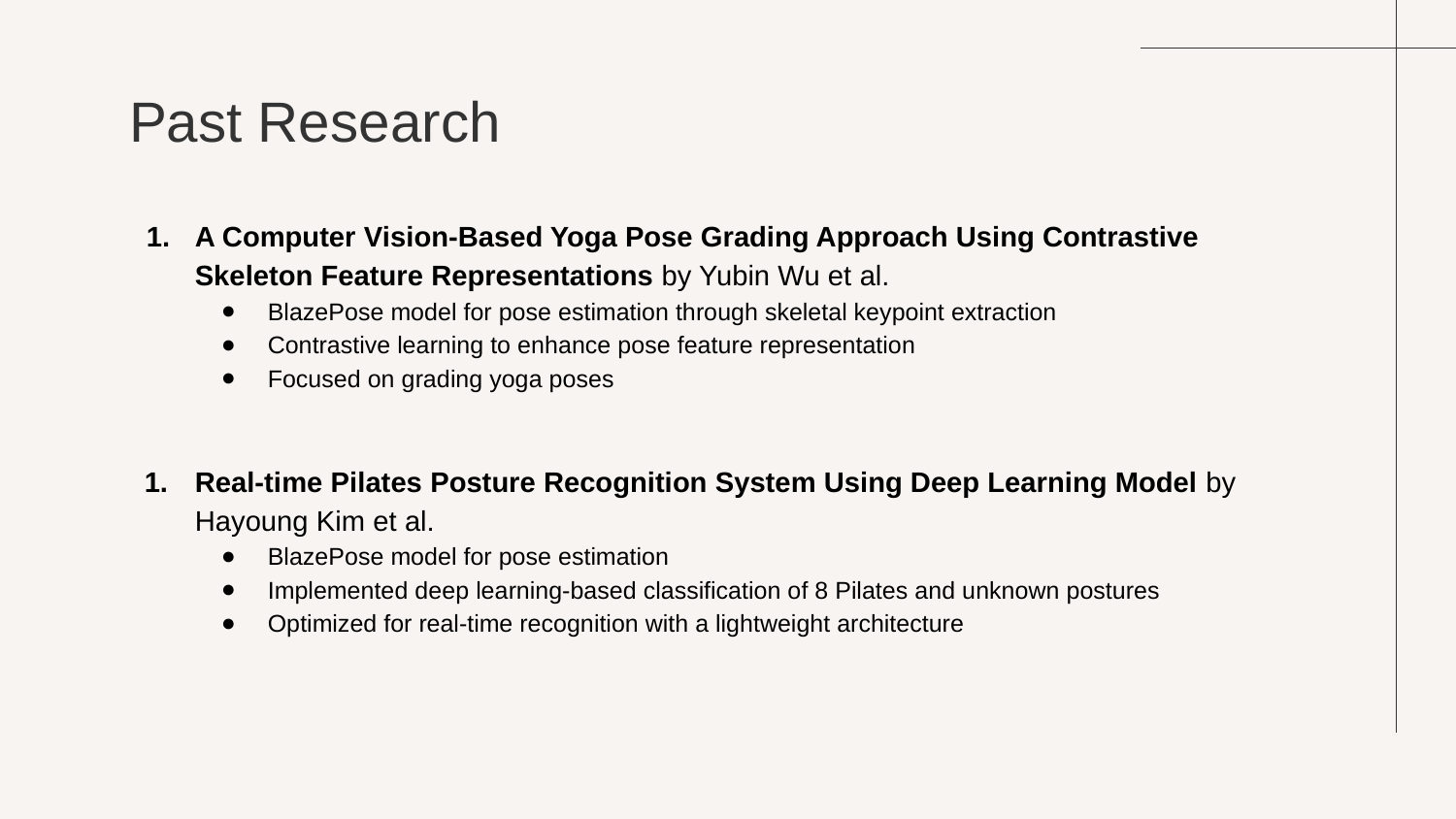

# Past Research
A Computer Vision-Based Yoga Pose Grading Approach Using Contrastive Skeleton Feature Representations by Yubin Wu et al.
BlazePose model for pose estimation through skeletal keypoint extraction
Contrastive learning to enhance pose feature representation
Focused on grading yoga poses

Real-time Pilates Posture Recognition System Using Deep Learning Model by Hayoung Kim et al.
BlazePose model for pose estimation
Implemented deep learning-based classification of 8 Pilates and unknown postures
Optimized for real-time recognition with a lightweight architecture